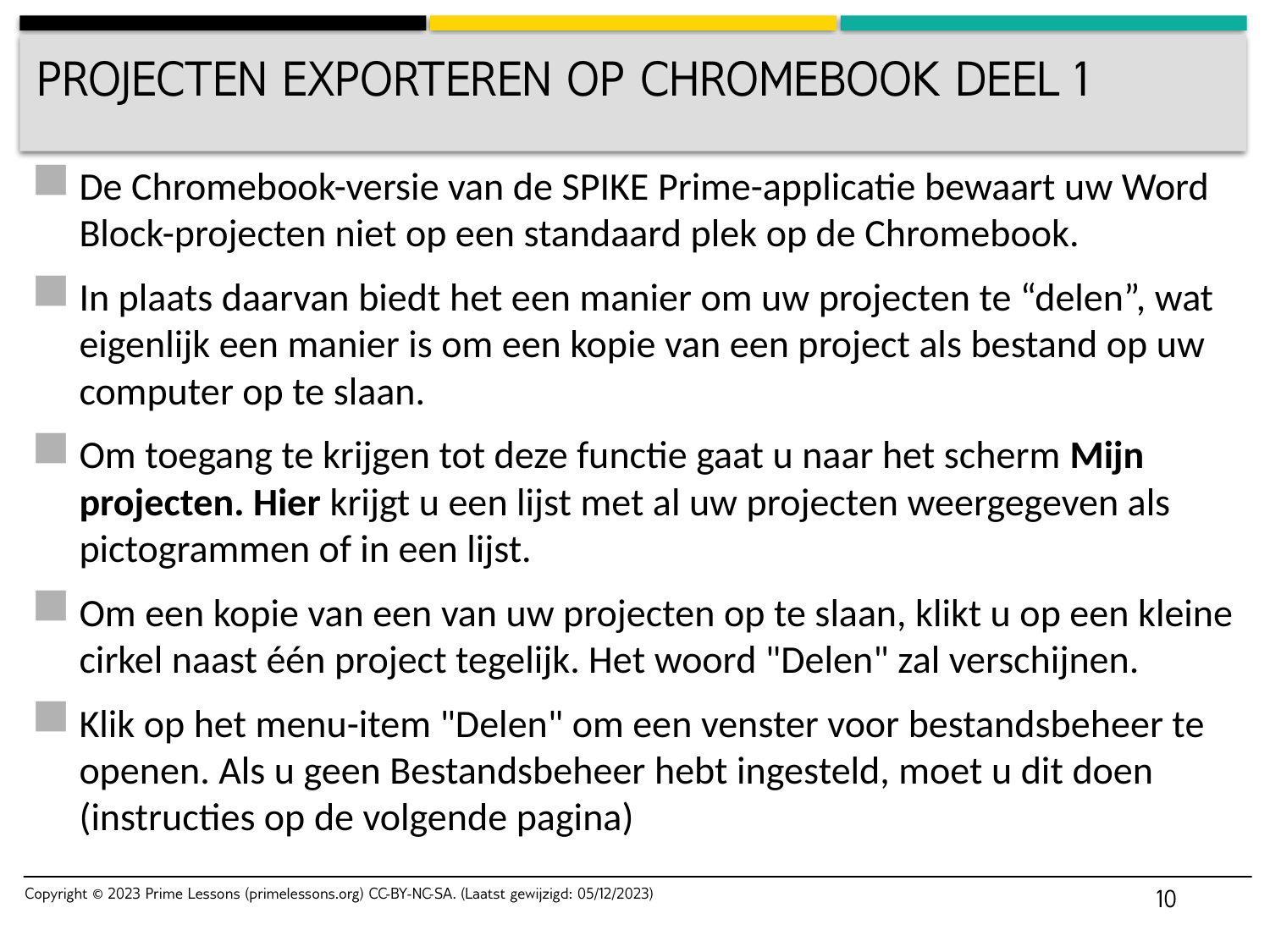

# PROJECTEN EXPORTEREN OP CHROMEBOOK DEEL 1
De Chromebook-versie van de SPIKE Prime-applicatie bewaart uw Word Block-projecten niet op een standaard plek op de Chromebook.
In plaats daarvan biedt het een manier om uw projecten te “delen”, wat eigenlijk een manier is om een kopie van een project als bestand op uw computer op te slaan.
Om toegang te krijgen tot deze functie gaat u naar het scherm Mijn projecten. Hier krijgt u een lijst met al uw projecten weergegeven als pictogrammen of in een lijst.
Om een kopie van een van uw projecten op te slaan, klikt u op een kleine cirkel naast één project tegelijk. Het woord "Delen" zal verschijnen.
Klik op het menu-item "Delen" om een venster voor bestandsbeheer te openen. Als u geen Bestandsbeheer hebt ingesteld, moet u dit doen (instructies op de volgende pagina)
10
Copyright © 2023 Prime Lessons (primelessons.org) CC-BY-NC-SA. (Laatst gewijzigd: 05/12/2023)